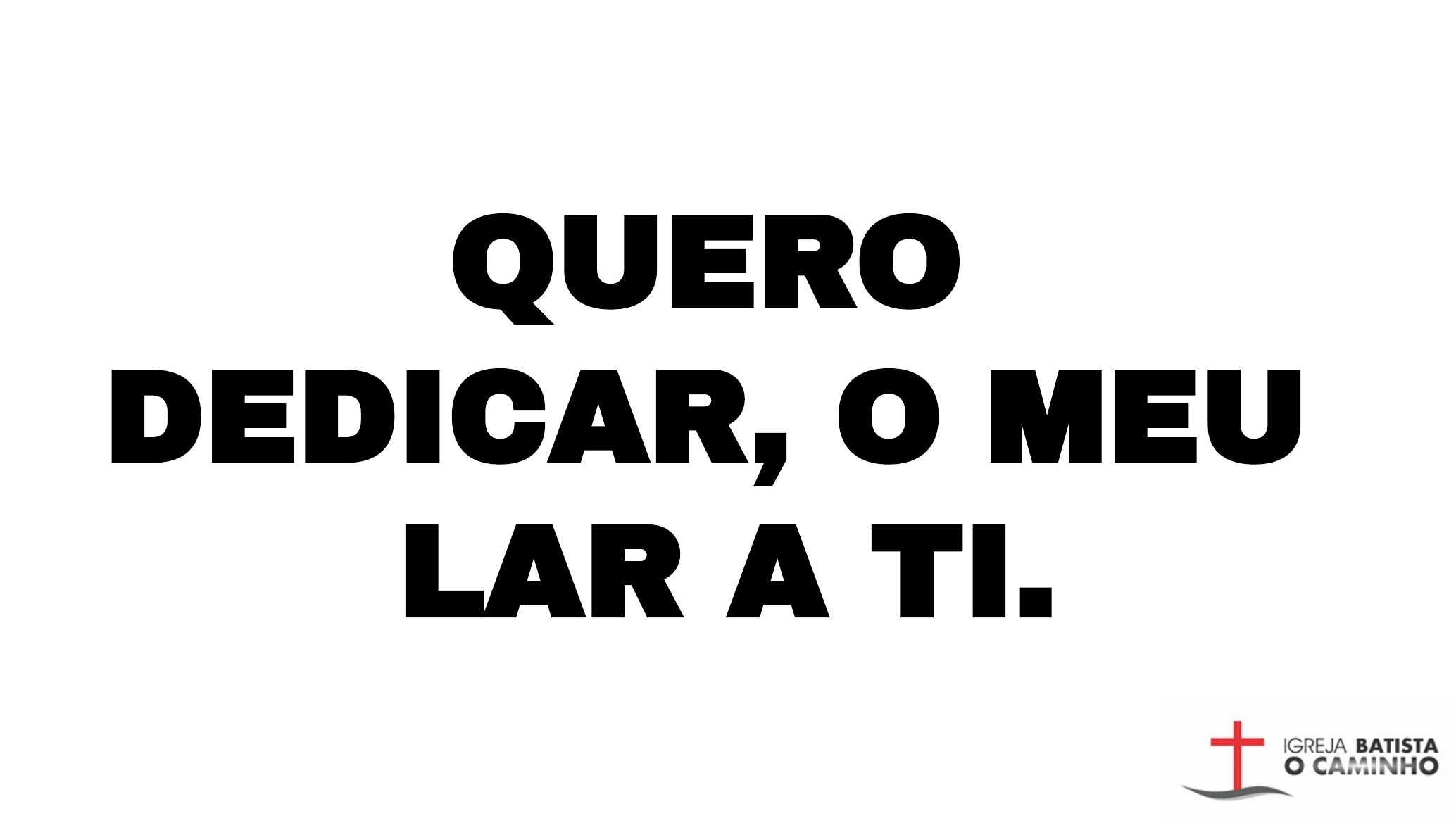

QUERO
DEDICAR, O MEU
LAR A TI.